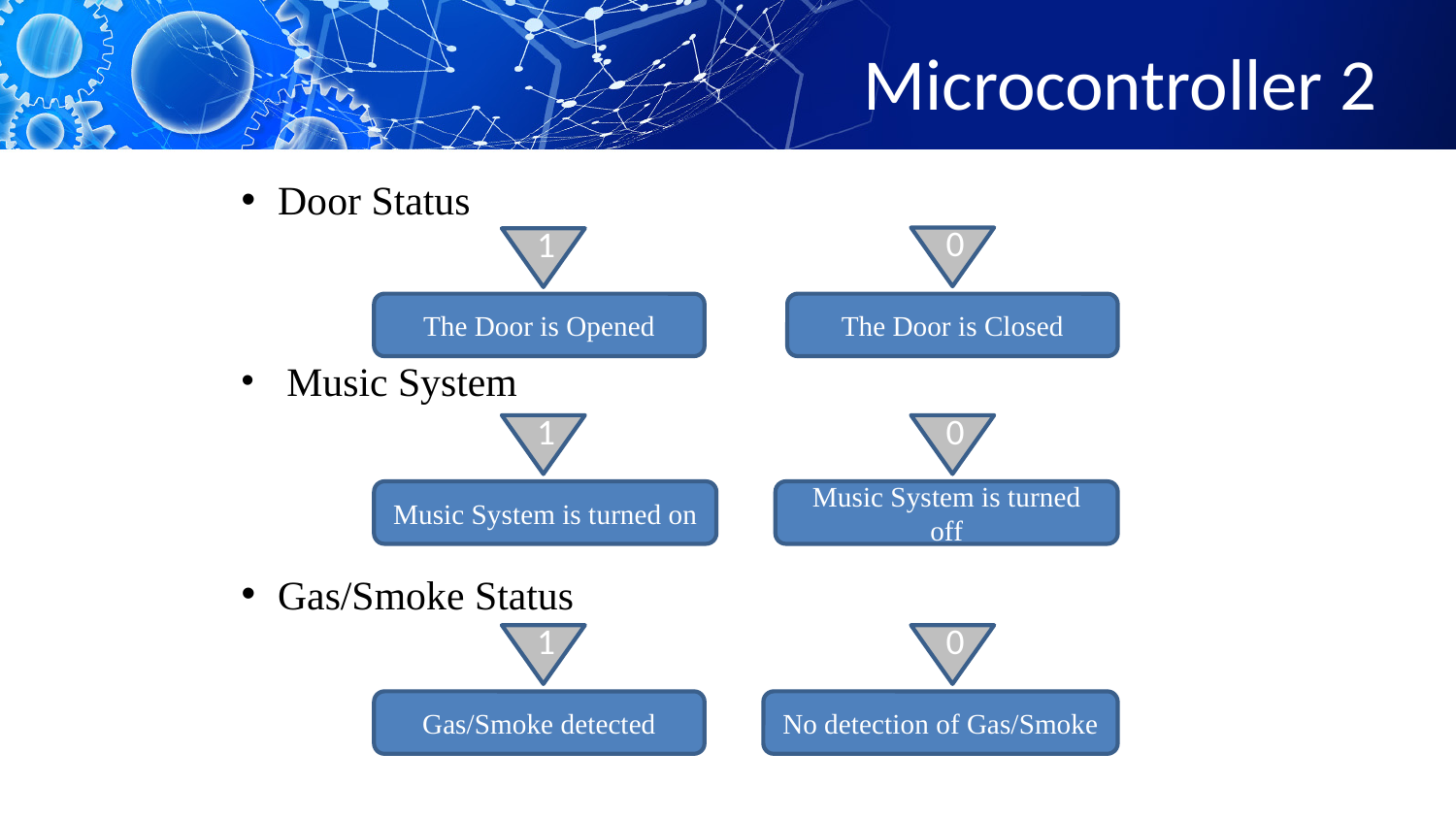

# Microcontroller 2
Door Status

 Music System

Gas/Smoke Status

0
1
The Door is Opened
The Door is Closed

1
0
Music System is turned on
Music System is turned off

1
0
Gas/Smoke detected
No detection of Gas/Smoke